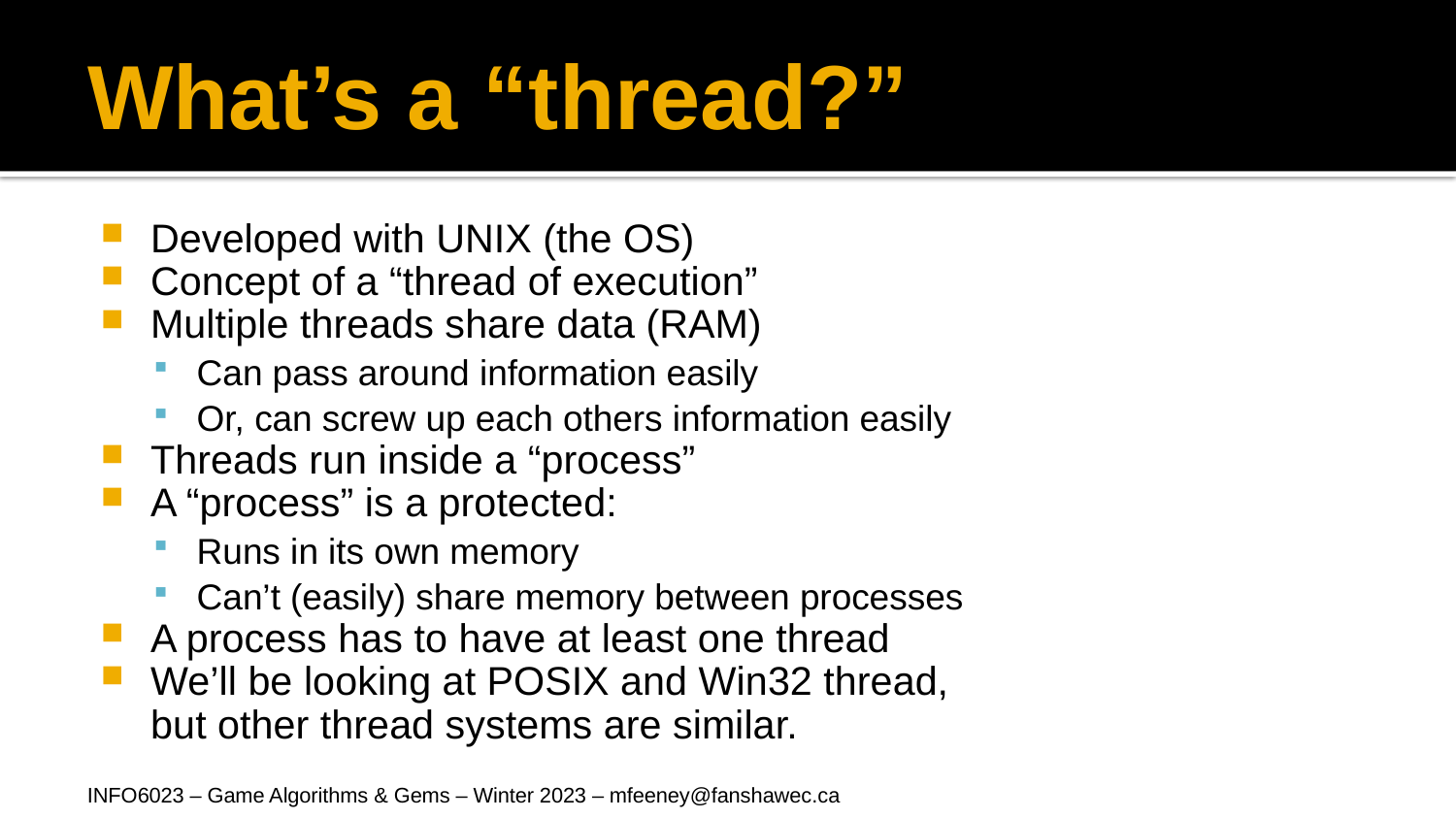

# What’s a “thread?”
Developed with UNIX (the OS)
Concept of a “thread of execution”
Multiple threads share data (RAM)
Can pass around information easily
Or, can screw up each others information easily
Threads run inside a “process”
A “process” is a protected:
Runs in its own memory
Can’t (easily) share memory between processes
A process has to have at least one thread
We’ll be looking at POSIX and Win32 thread,
but other thread systems are similar.